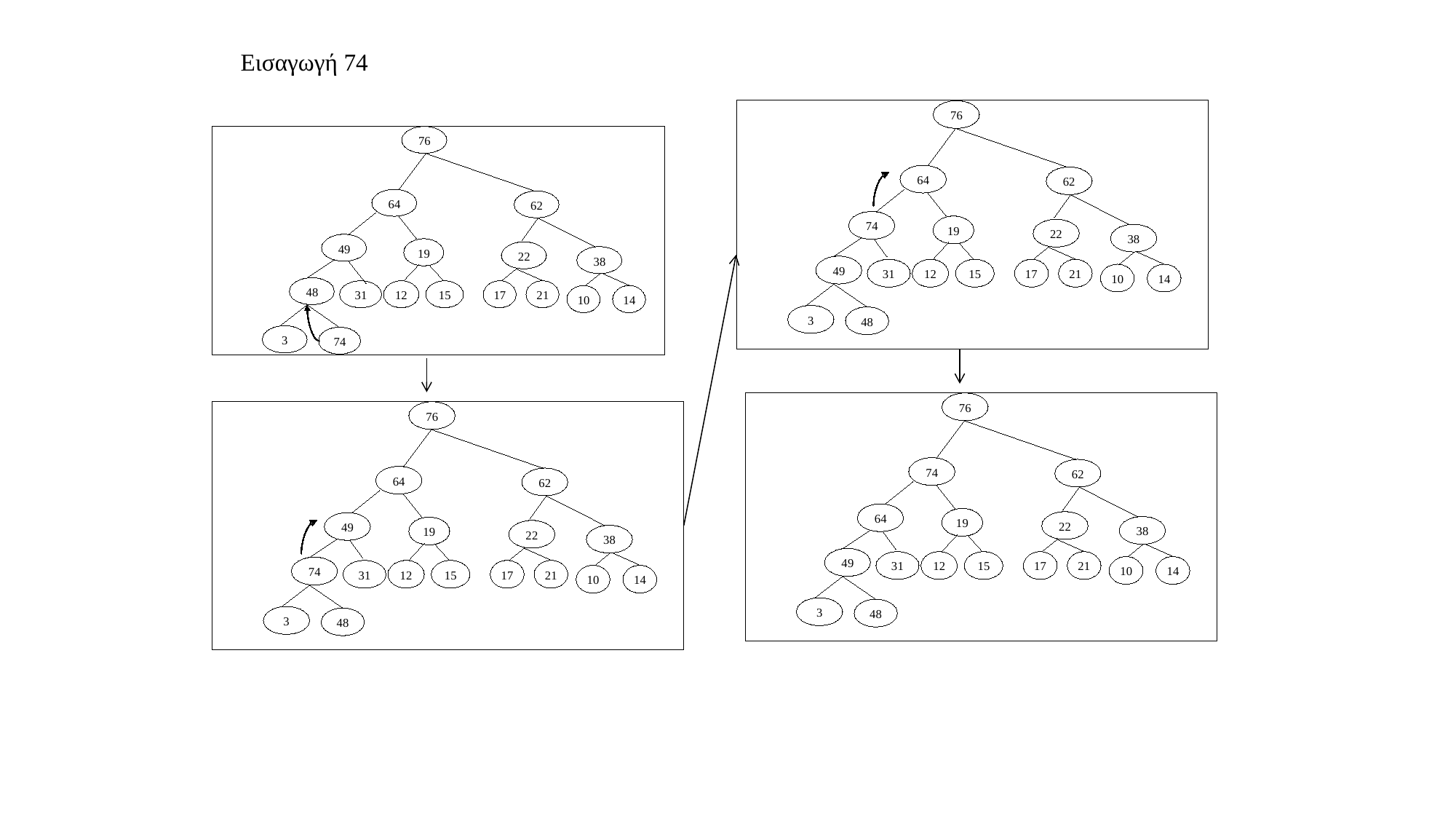

Εισαγωγή 74

76

76

64

62

64

62

74

19

22

38

49

19

22

38

49

31

12

15

17

21

10

14

48

31

12

15

17

21

10

14

3

48

3

74

76

76

74

62

64

62

64

19

22

49

38

19

22

38

49

31

12

15

17

21

10

14

74

31

12

15

17

21

10

14

3

48

3

48